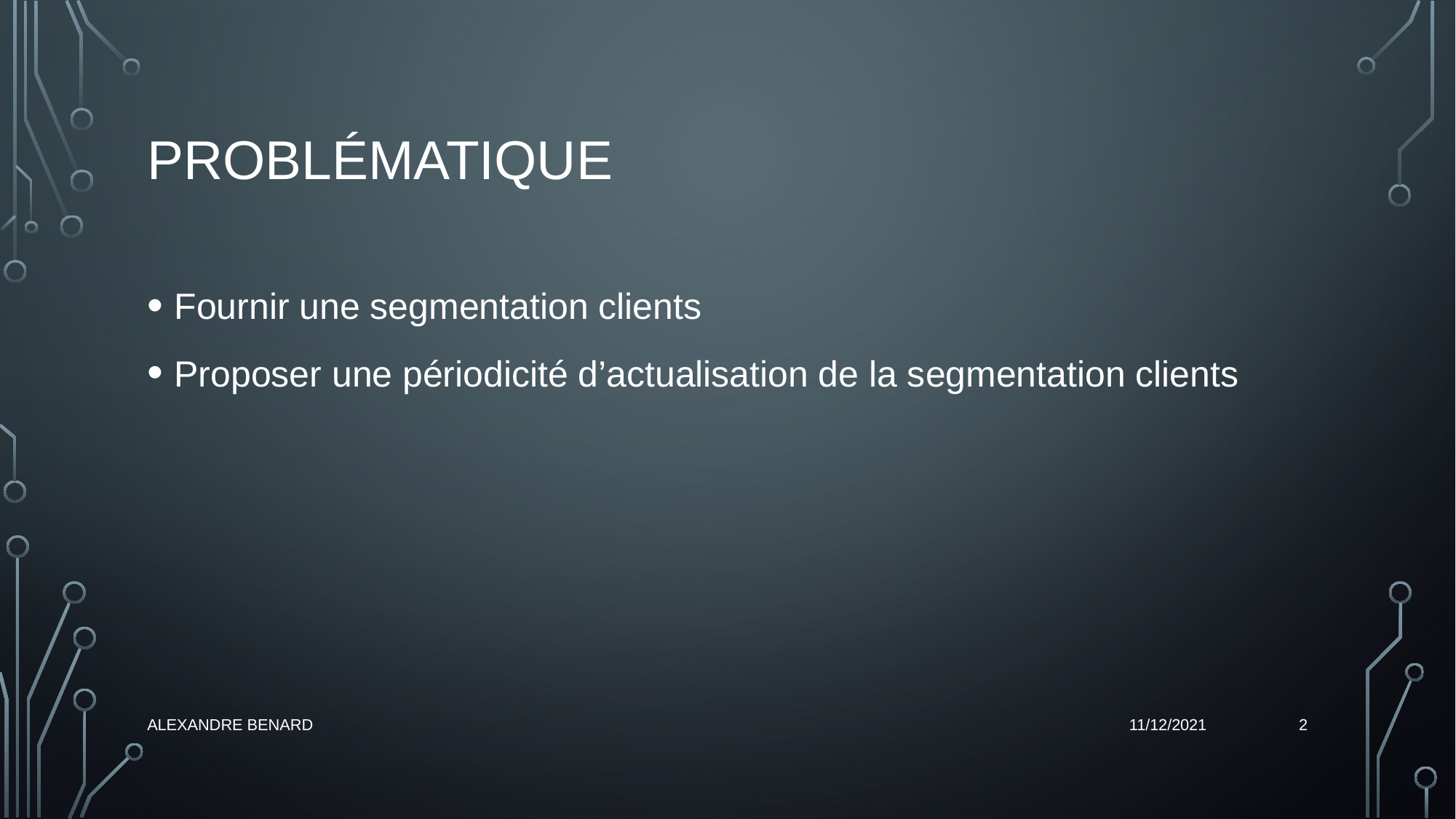

# problématique
Fournir une segmentation clients
Proposer une périodicité d’actualisation de la segmentation clients
2
Alexandre BENARD
11/12/2021